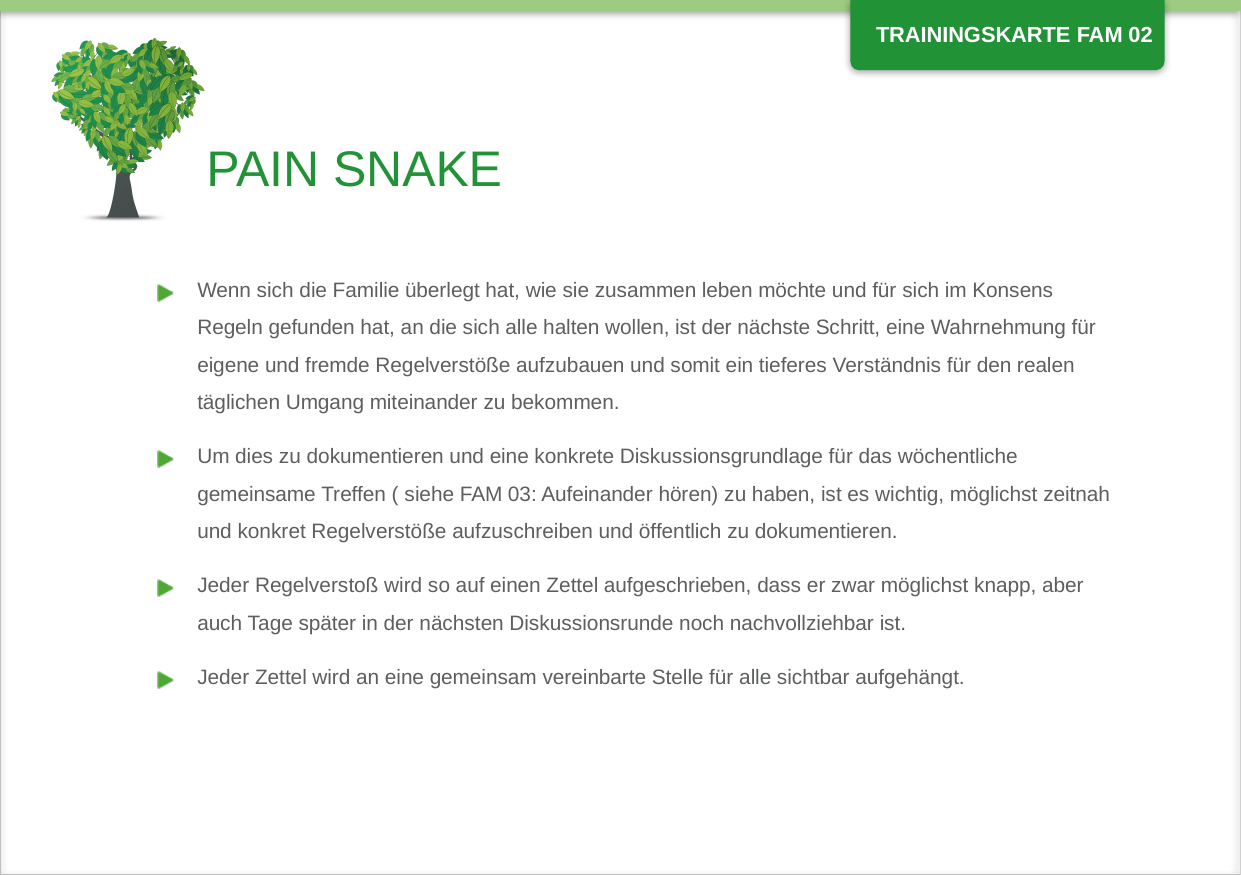

# PAIN SNAKE
Wenn sich die Familie überlegt hat, wie sie zusammen leben möchte und für sich im Konsens Regeln gefunden hat, an die sich alle halten wollen, ist der nächste Schritt, eine Wahrnehmung für eigene und fremde Regelverstöße aufzubauen und somit ein tieferes Verständnis für den realen täglichen Umgang miteinander zu bekommen.
Um dies zu dokumentieren und eine konkrete Diskussionsgrundlage für das wöchentliche gemeinsame Treffen ( siehe FAM 03: Aufeinander hören) zu haben, ist es wichtig, möglichst zeitnah und konkret Regelverstöße aufzuschreiben und öffentlich zu dokumentieren.
Jeder Regelverstoß wird so auf einen Zettel aufgeschrieben, dass er zwar möglichst knapp, aber auch Tage später in der nächsten Diskussionsrunde noch nachvollziehbar ist.
Jeder Zettel wird an eine gemeinsam vereinbarte Stelle für alle sichtbar aufgehängt.